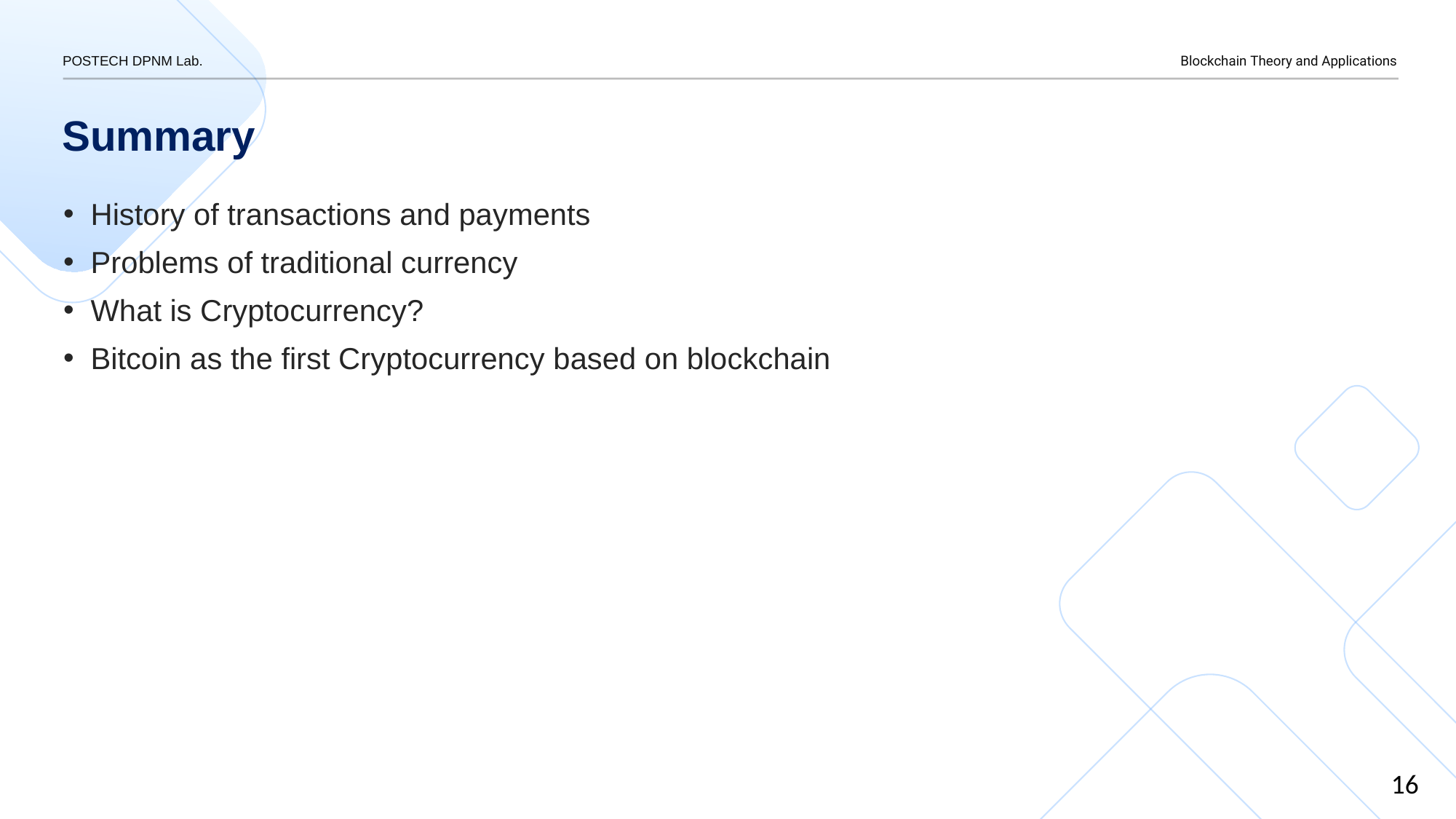

Summary
History of transactions and payments
Problems of traditional currency
What is Cryptocurrency?
Bitcoin as the first Cryptocurrency based on blockchain
16